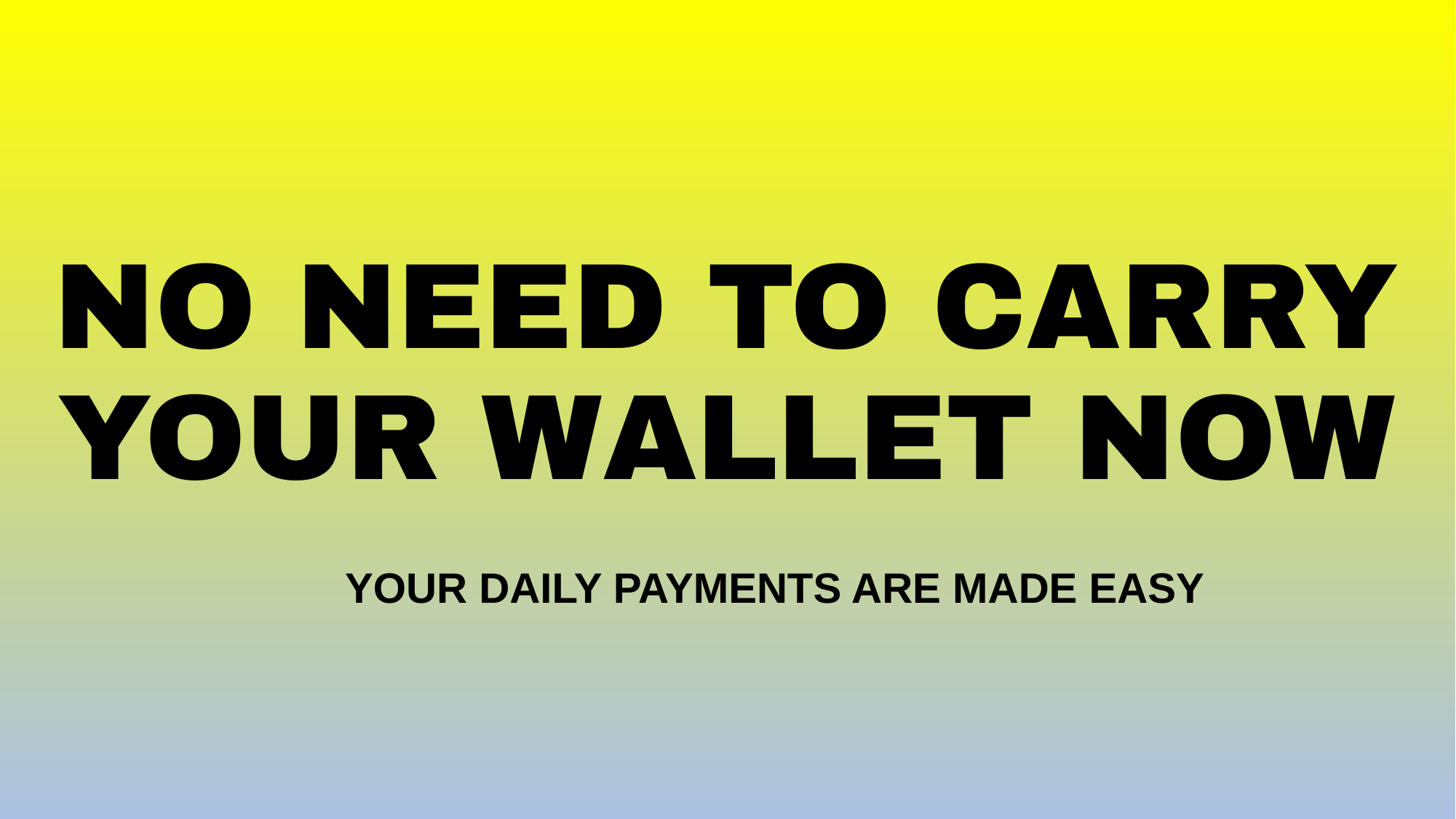

# NO NEED TO CARRY YOUR WALLET NOW
YOUR DAILY PAYMENTS ARE MADE EASY